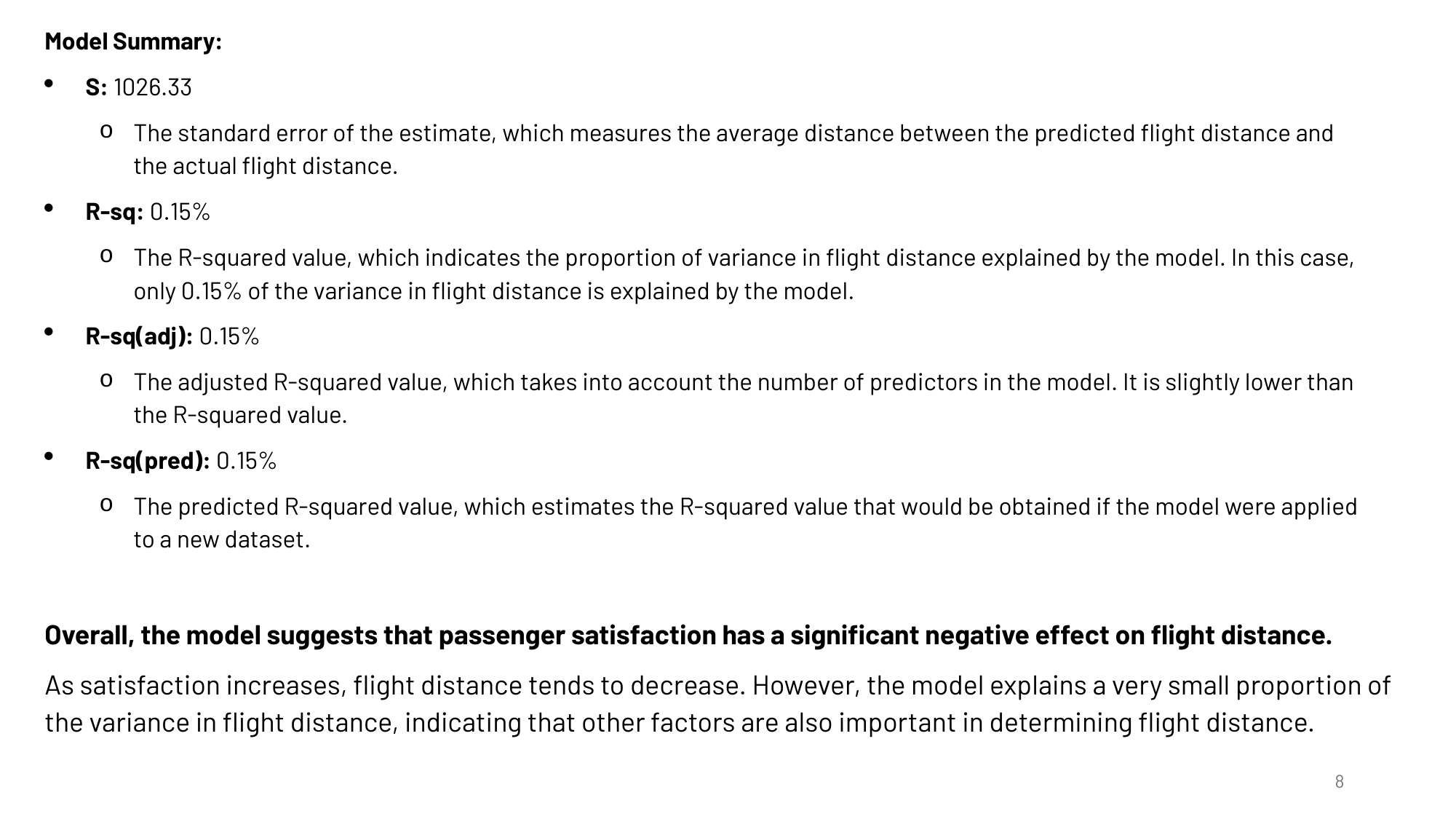

Model Summary:
S: 1026.33
The standard error of the estimate, which measures the average distance between the predicted flight distance and the actual flight distance.
R-sq: 0.15%
The R-squared value, which indicates the proportion of variance in flight distance explained by the model. In this case, only 0.15% of the variance in flight distance is explained by the model.
R-sq(adj): 0.15%
The adjusted R-squared value, which takes into account the number of predictors in the model. It is slightly lower than the R-squared value.
R-sq(pred): 0.15%
The predicted R-squared value, which estimates the R-squared value that would be obtained if the model were applied to a new dataset.
Overall, the model suggests that passenger satisfaction has a significant negative effect on flight distance.
As satisfaction increases, flight distance tends to decrease. However, the model explains a very small proportion of the variance in flight distance, indicating that other factors are also important in determining flight distance.

8